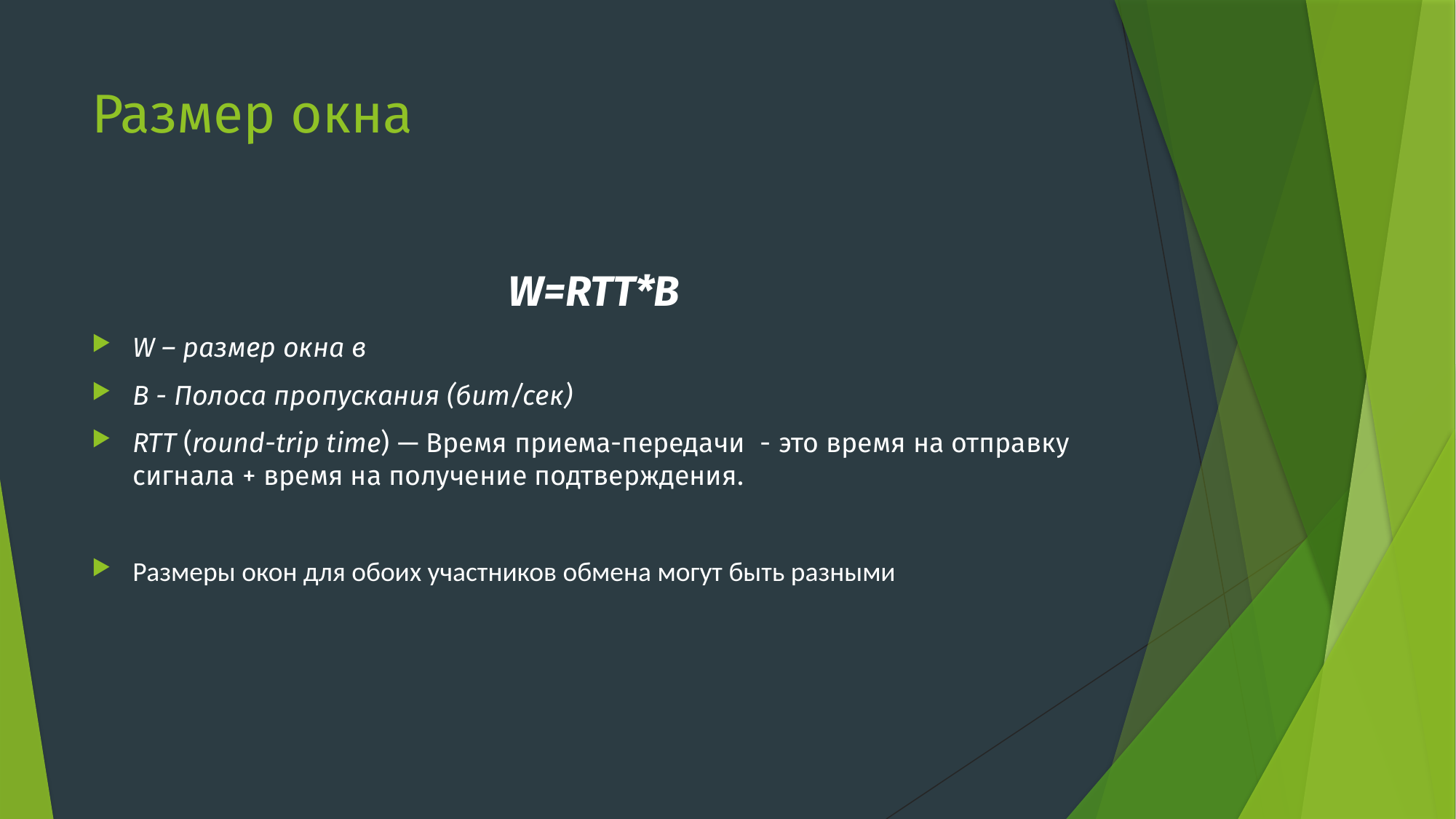

# Размер окна
W=RTT*B
W – размер окна в
B - Полоса пропускания (бит/сек)
RTT (round-trip time) — Время приема-передачи  - это время на отправку сигнала + время на получение подтверждения.

Размеры окон для обоих участников обмена могут быть разными